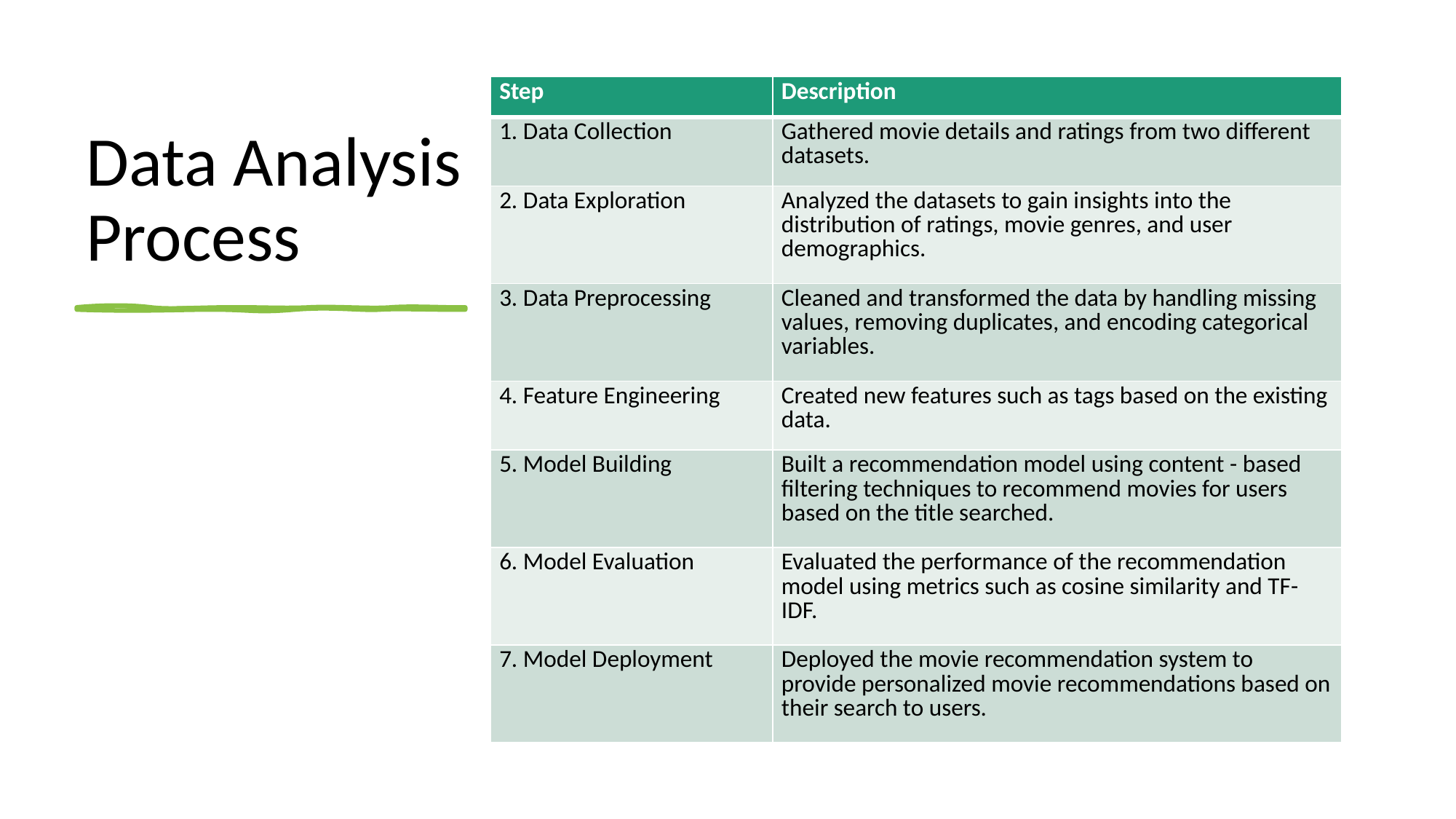

# Data Analysis Process
| Step | Description |
| --- | --- |
| 1. Data Collection | Gathered movie details and ratings from two different datasets. |
| 2. Data Exploration | Analyzed the datasets to gain insights into the distribution of ratings, movie genres, and user demographics. |
| 3. Data Preprocessing | Cleaned and transformed the data by handling missing values, removing duplicates, and encoding categorical variables. |
| 4. Feature Engineering | Created new features such as tags based on the existing data. |
| 5. Model Building | Built a recommendation model using content - based filtering techniques to recommend movies for users based on the title searched. |
| 6. Model Evaluation | Evaluated the performance of the recommendation model using metrics such as cosine similarity and TF-IDF. |
| 7. Model Deployment | Deployed the movie recommendation system to provide personalized movie recommendations based on their search to users. |